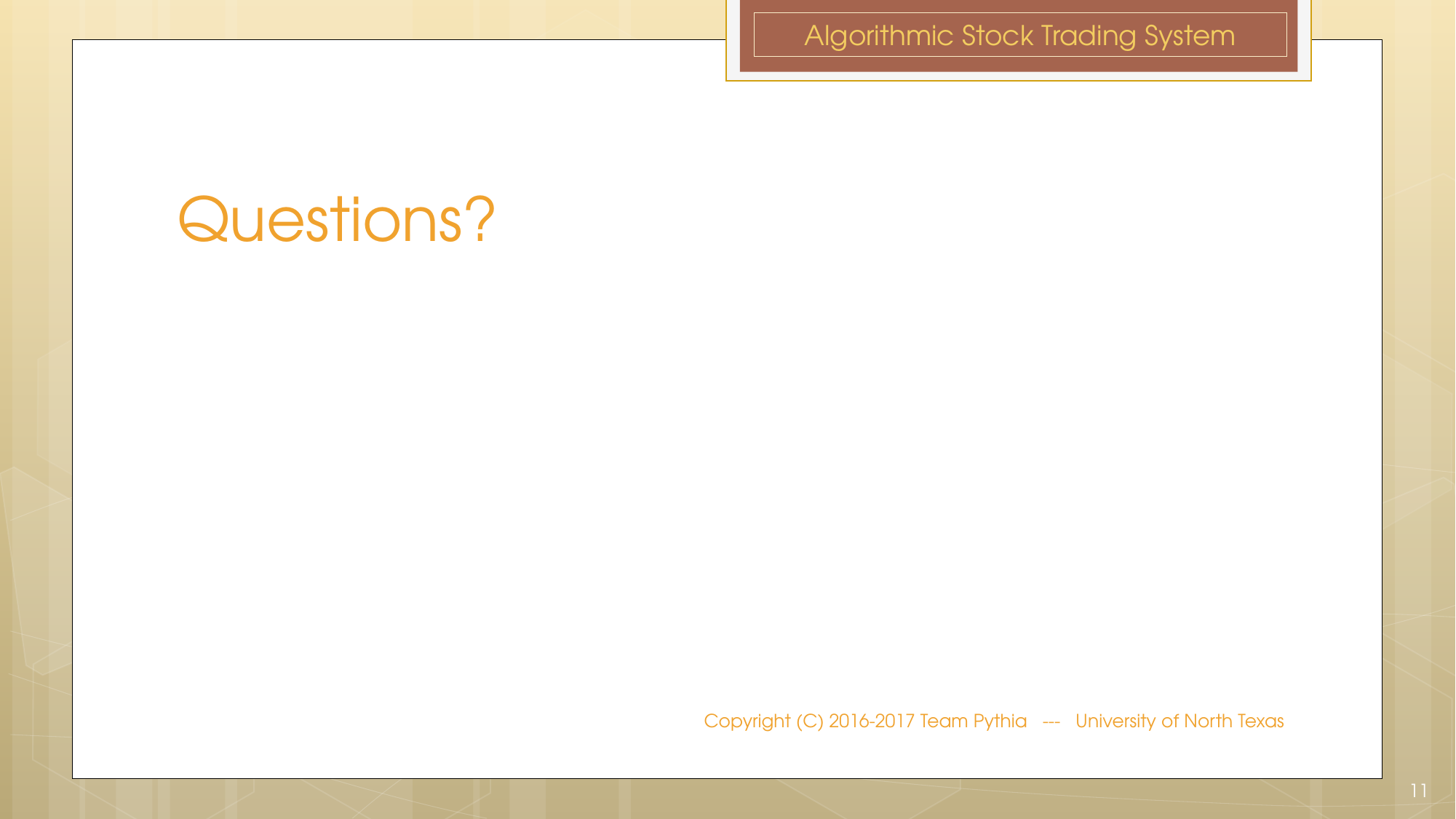

Algorithmic Stock Trading System
# Questions?
Copyright (C) 2016-2017 Team Pythia   ---   University of North Texas
11